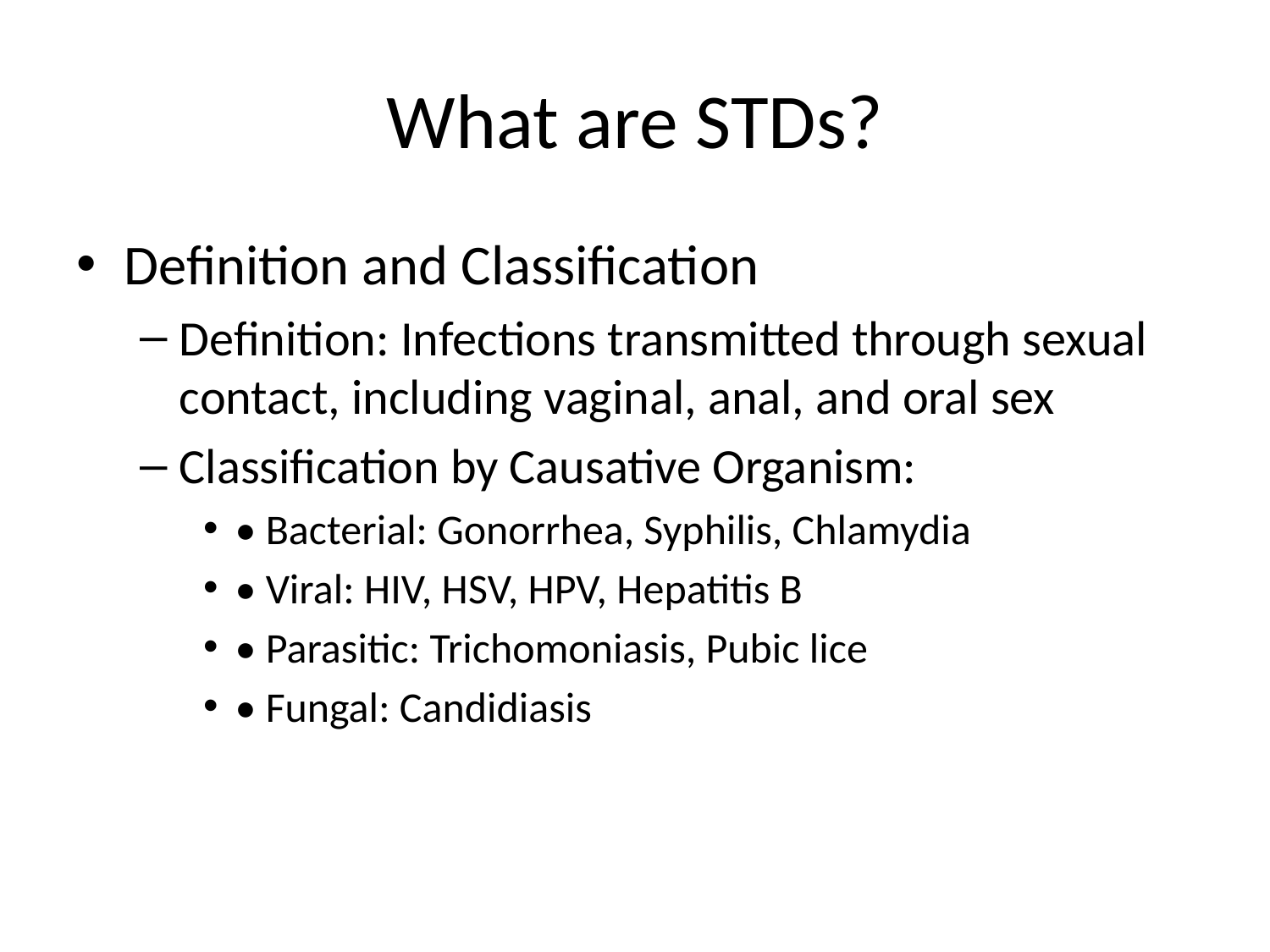

# What are STDs?
Definition and Classification
Definition: Infections transmitted through sexual contact, including vaginal, anal, and oral sex
Classification by Causative Organism:
• Bacterial: Gonorrhea, Syphilis, Chlamydia
• Viral: HIV, HSV, HPV, Hepatitis B
• Parasitic: Trichomoniasis, Pubic lice
• Fungal: Candidiasis